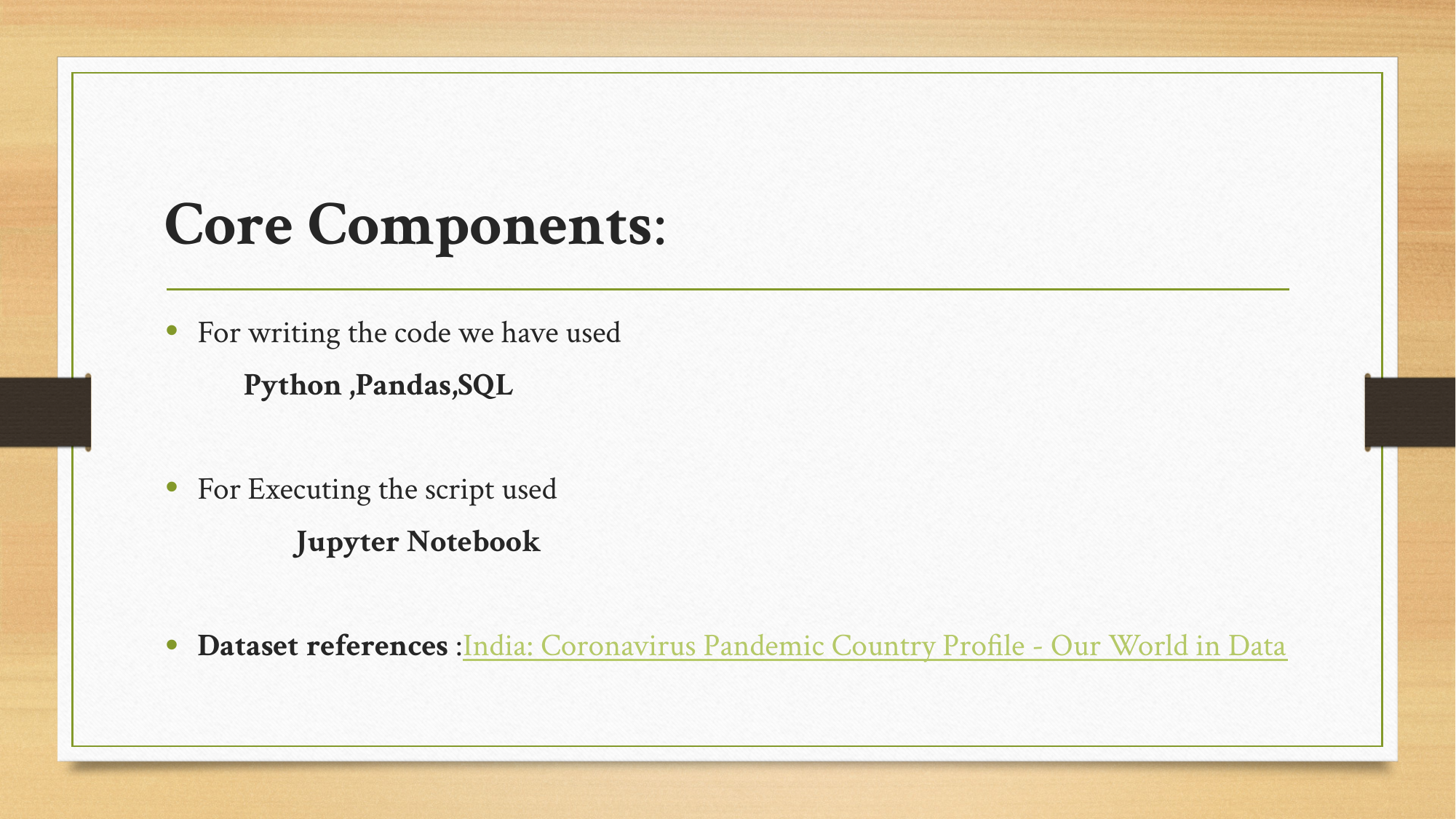

# Core Components:
For writing the code we have used
           Python ,Pandas,SQL

For Executing the script used
 	     Jupyter Notebook

Dataset references :India: Coronavirus Pandemic Country Profile - Our World in Data